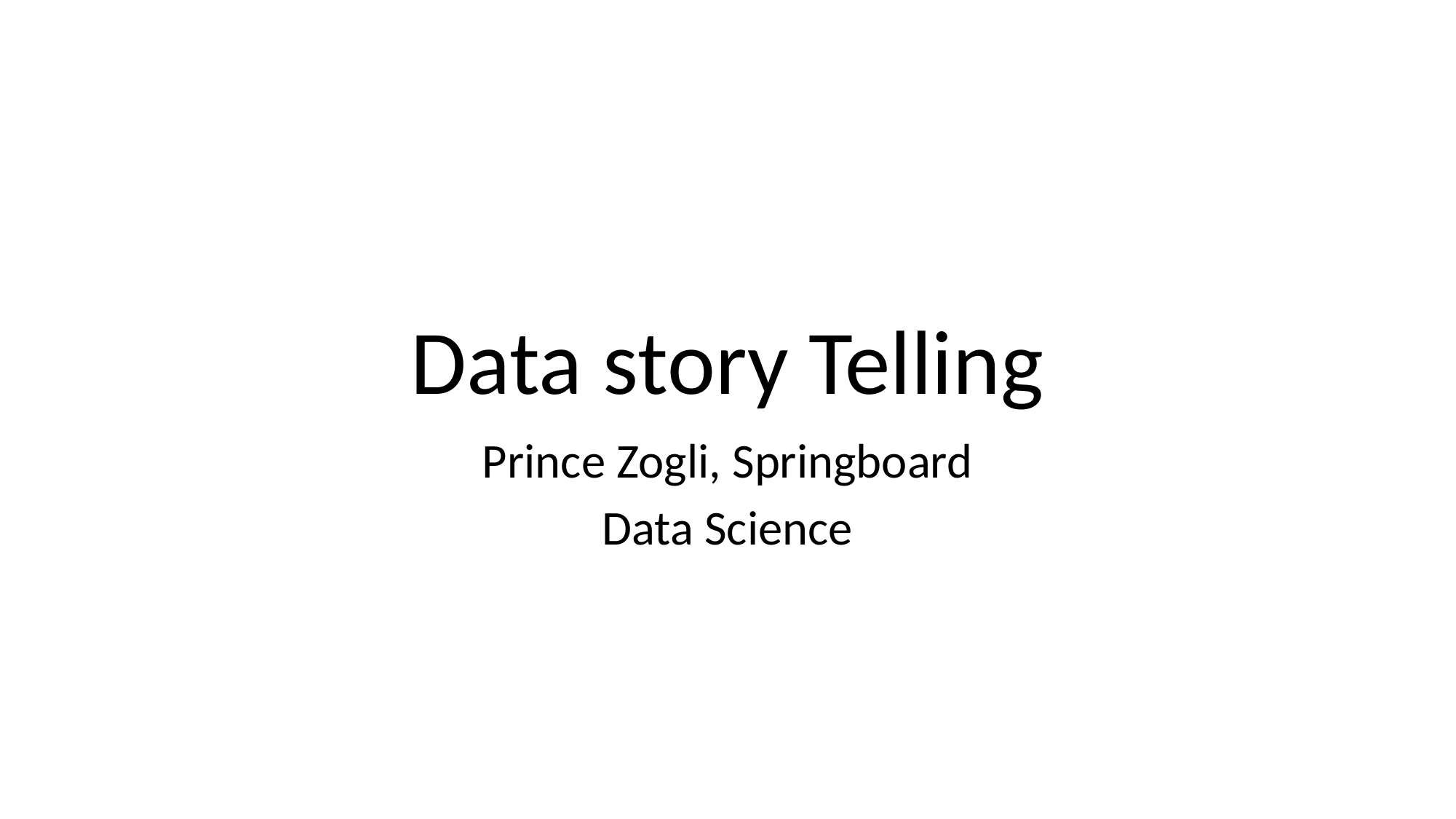

# Data story Telling
Prince Zogli, Springboard
Data Science